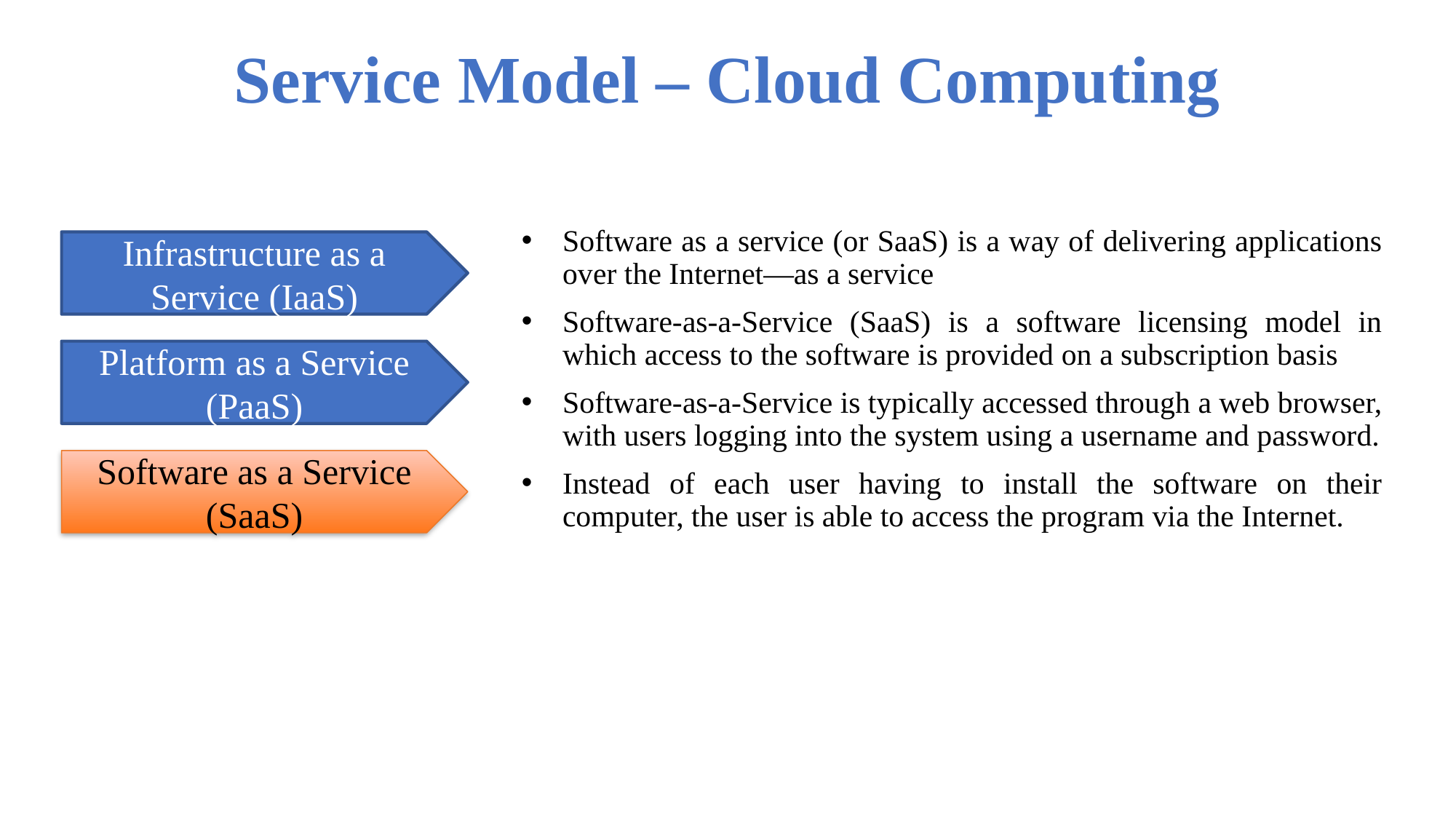

# Service Model – Cloud Computing
Software as a service (or SaaS) is a way of delivering applications over the Internet—as a service
Software-as-a-Service (SaaS) is a software licensing model in which access to the software is provided on a subscription basis
Software-as-a-Service is typically accessed through a web browser, with users logging into the system using a username and password.
Instead of each user having to install the software on their computer, the user is able to access the program via the Internet.
Infrastructure as a Service (IaaS)
Platform as a Service (PaaS)
Software as a Service (SaaS)